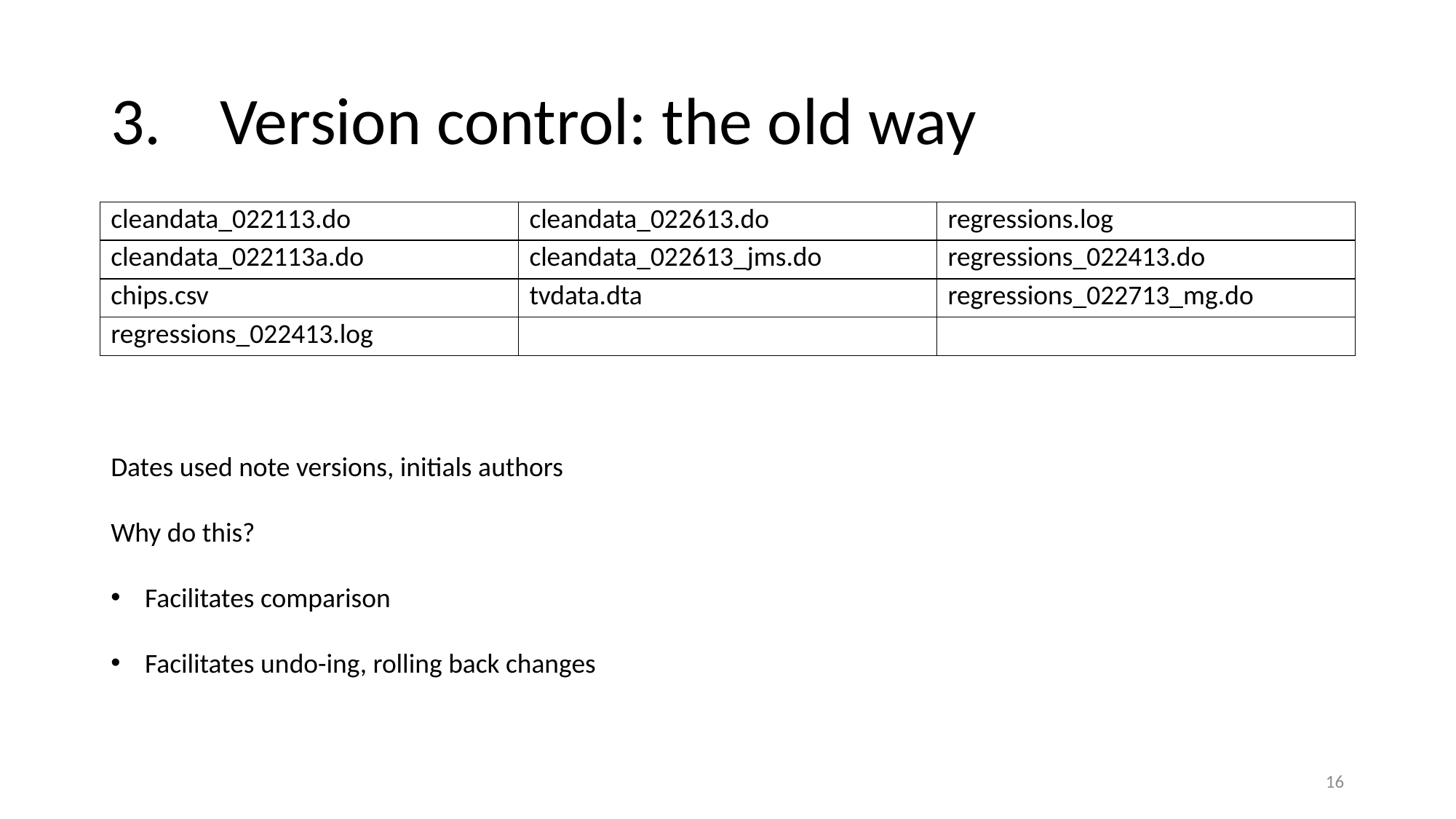

# 3.	Version control: the old way
| cleandata\_022113.do | cleandata\_022613.do | regressions.log |
| --- | --- | --- |
| cleandata\_022113a.do | cleandata\_022613\_jms.do | regressions\_022413.do |
| chips.csv | tvdata.dta | regressions\_022713\_mg.do |
| regressions\_022413.log |  |  |
Dates used note versions, initials authors

Why do this?

Facilitates comparison

Facilitates undo-ing, rolling back changes
16